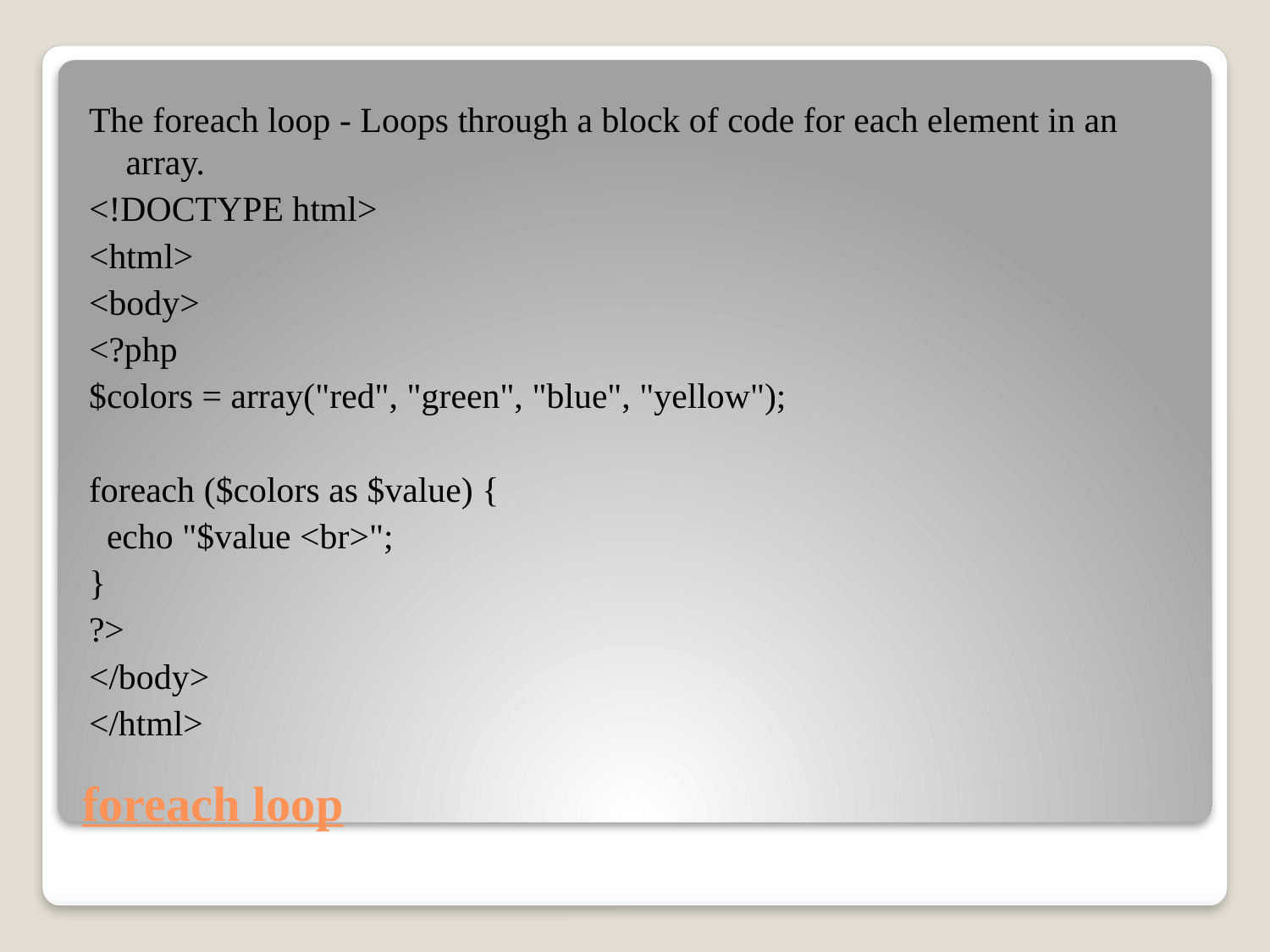

The foreach loop - Loops through a block of code for each element in an array.
<!DOCTYPE html>
<html>
<body>
<?php
$colors = array("red", "green", "blue", "yellow");

foreach ($colors as $value) {
  echo "$value <br>";
}
?>
</body>
</html>

# foreach loop